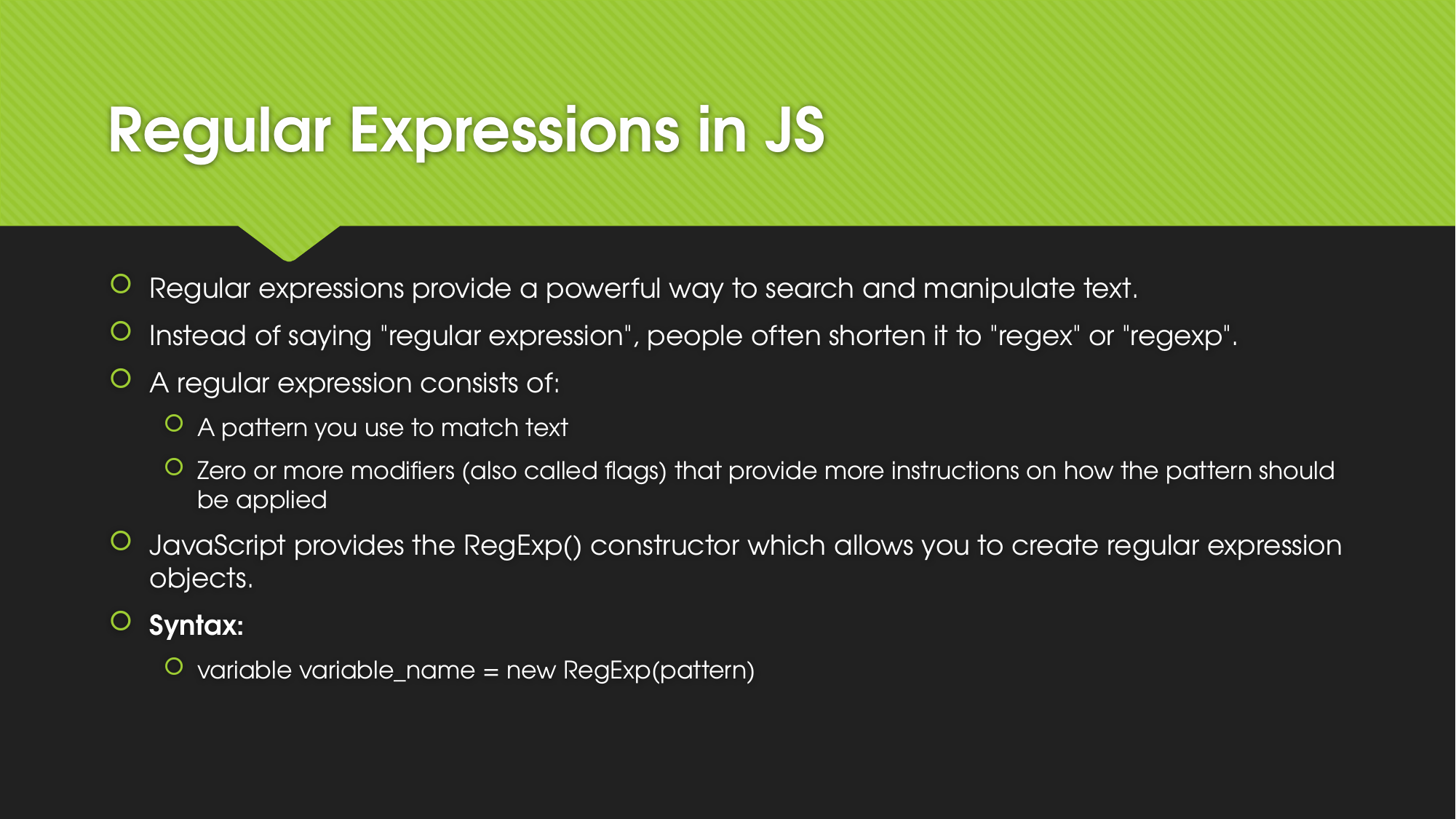

# Regular Expressions in JS
Regular expressions provide a powerful way to search and manipulate text.
Instead of saying "regular expression", people often shorten it to "regex" or "regexp".
A regular expression consists of:
A pattern you use to match text
Zero or more modifiers (also called flags) that provide more instructions on how the pattern should be applied
JavaScript provides the RegExp() constructor which allows you to create regular expression objects.
Syntax:
variable variable_name = new RegExp(pattern)